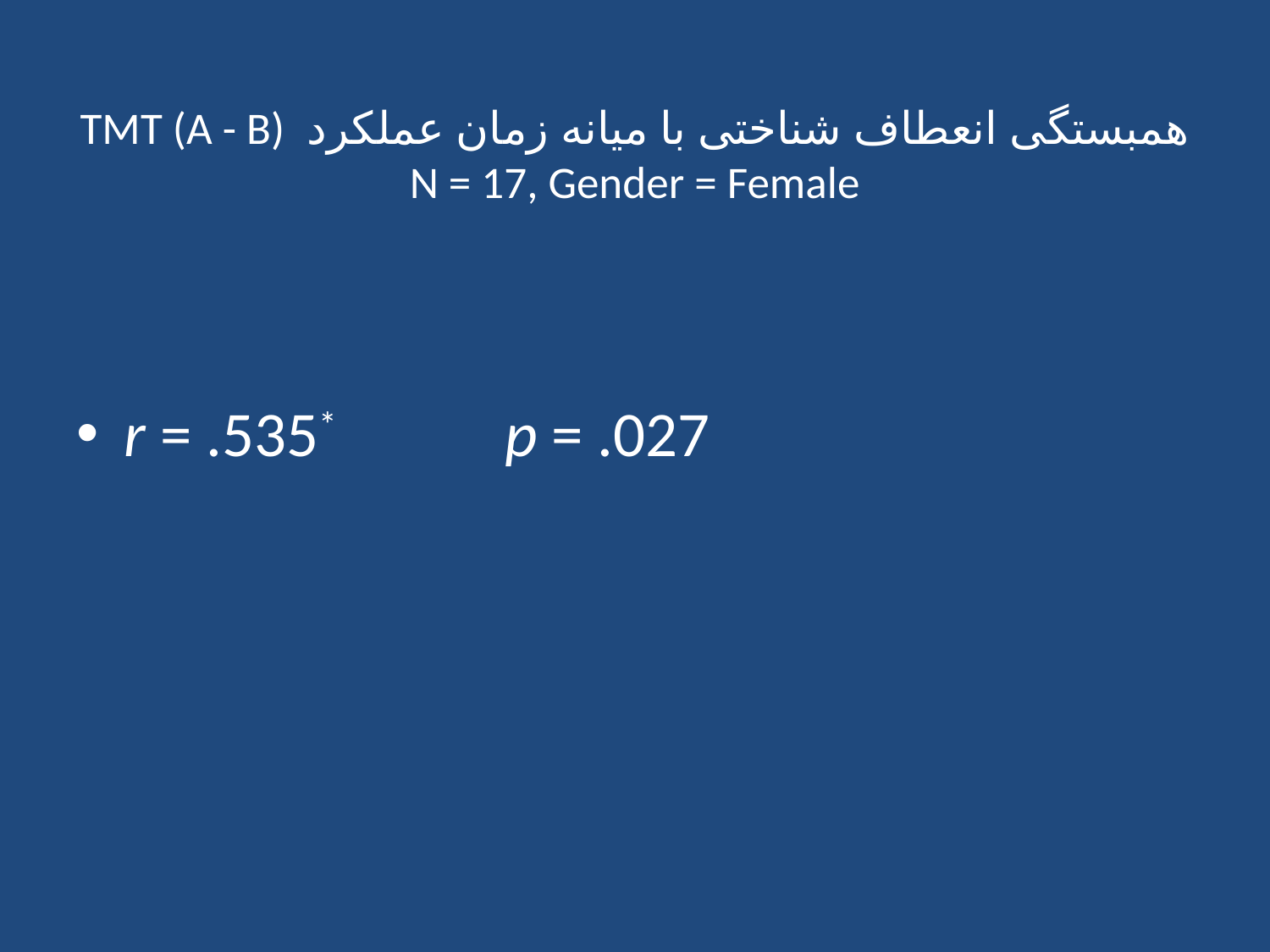

# همبستگی انعطاف شناختی با میانه زمان عملکرد TMT (A - B) N = 17, Gender = Female

r = .535*		p = .027